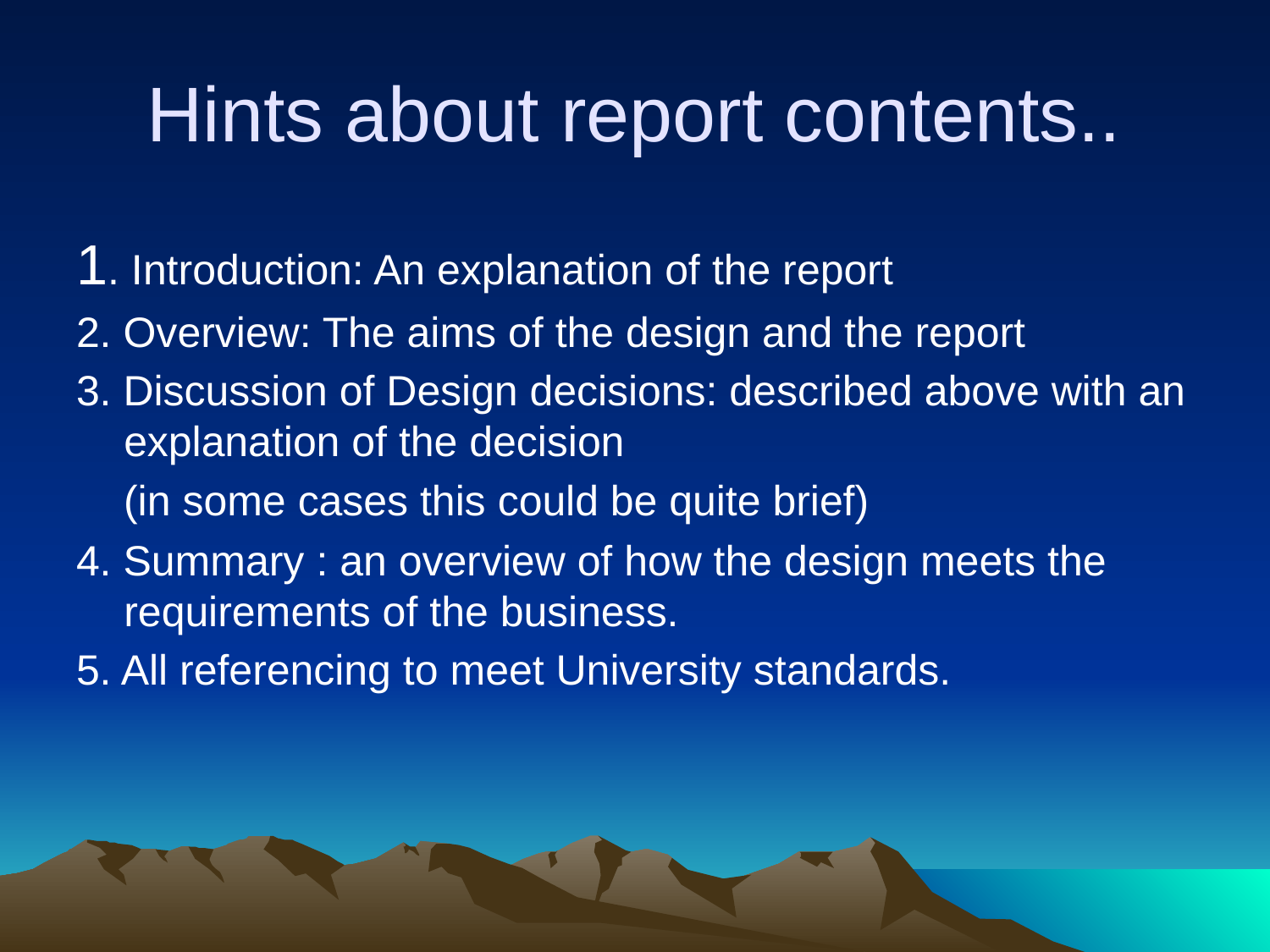

# Hints about report contents..
1. Introduction: An explanation of the report
2. Overview: The aims of the design and the report
3. Discussion of Design decisions: described above with an explanation of the decision
    (in some cases this could be quite brief)
4. Summary : an overview of how the design meets the requirements of the business.
5. All referencing to meet University standards.